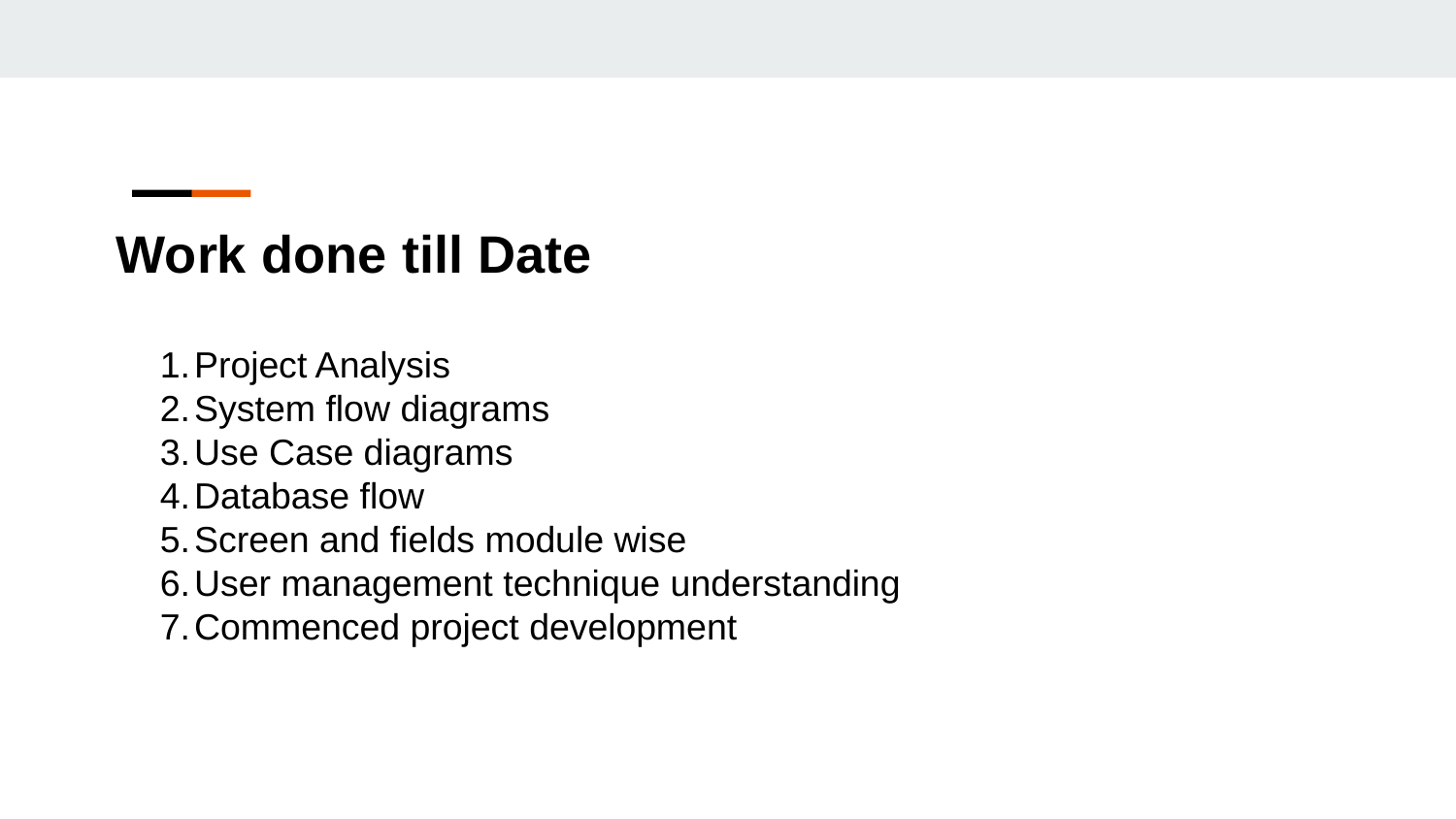

Work done till Date
Project Analysis
System flow diagrams
Use Case diagrams
Database flow
Screen and fields module wise
User management technique understanding
Commenced project development